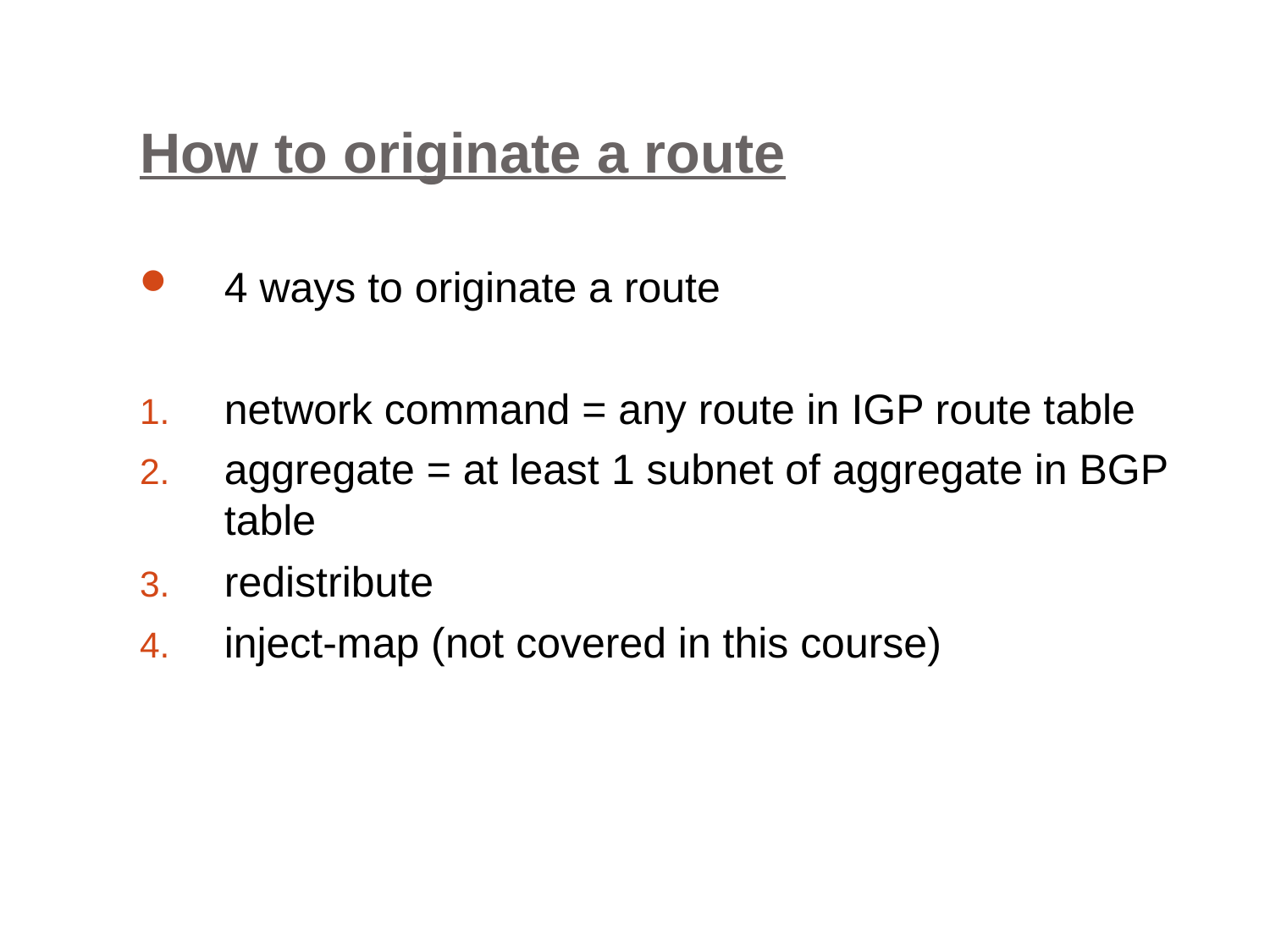

# How to originate a route

4 ways to originate a route

network command = any route in IGP route table
aggregate = at least 1 subnet of aggregate in BGP table
redistribute
inject-map (not covered in this course)